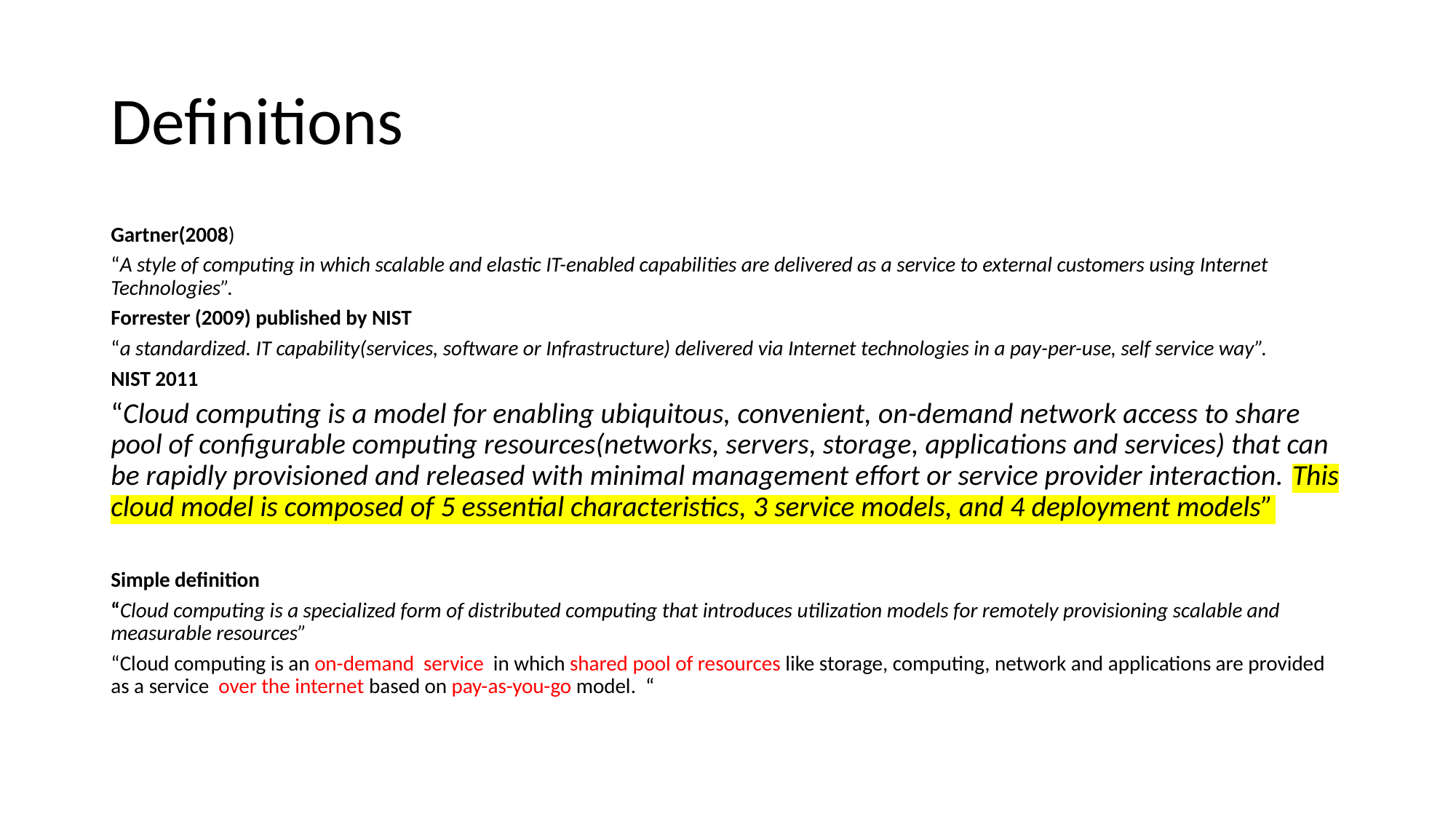

# Definitions
Gartner(2008)
“A style of computing in which scalable and elastic IT-enabled capabilities are delivered as a service to external customers using Internet Technologies”.
Forrester (2009) published by NIST
“a standardized. IT capability(services, software or Infrastructure) delivered via Internet technologies in a pay-per-use, self service way”.
NIST 2011
“Cloud computing is a model for enabling ubiquitous, convenient, on-demand network access to share pool of configurable computing resources(networks, servers, storage, applications and services) that can be rapidly provisioned and released with minimal management effort or service provider interaction. This cloud model is composed of 5 essential characteristics, 3 service models, and 4 deployment models”

Simple definition
“Cloud computing is a specialized form of distributed computing that introduces utilization models for remotely provisioning scalable and measurable resources”
“Cloud computing is an on-demand  service  in which shared pool of resources like storage, computing, network and applications are provided as a service  over the internet based on pay-as-you-go model.  “